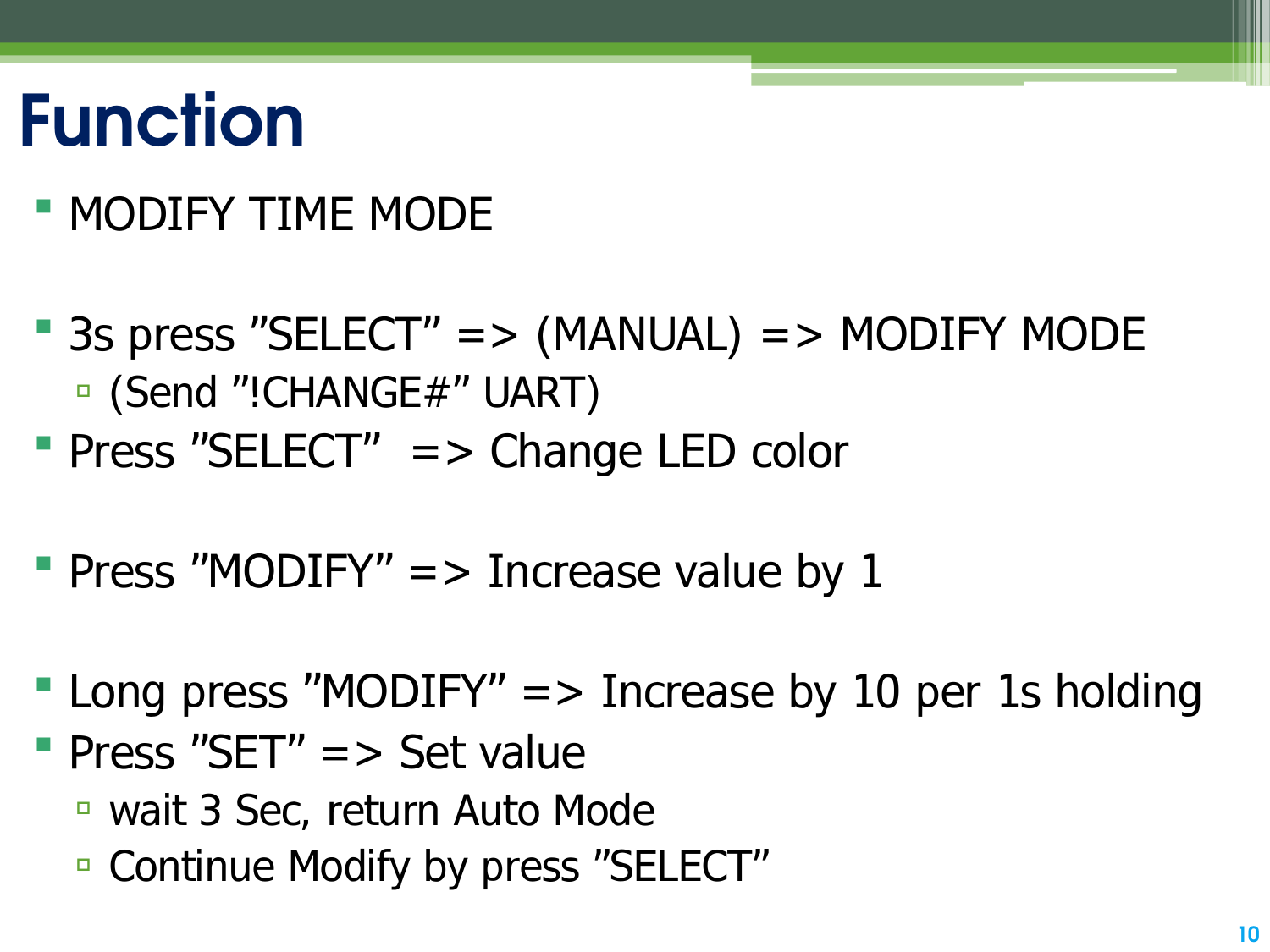

# Function
MODIFY TIME MODE

3s press ”SELECT” => (MANUAL) => MODIFY MODE
(Send ”!CHANGE#” UART)
Press ”SELECT”  => Change LED color

Press ”MODIFY” => Increase value by 1

Long press ”MODIFY” => Increase by 10 per 1s holding
Press ”SET” => Set value
wait 3 Sec, return Auto Mode
Continue Modify by press ”SELECT”